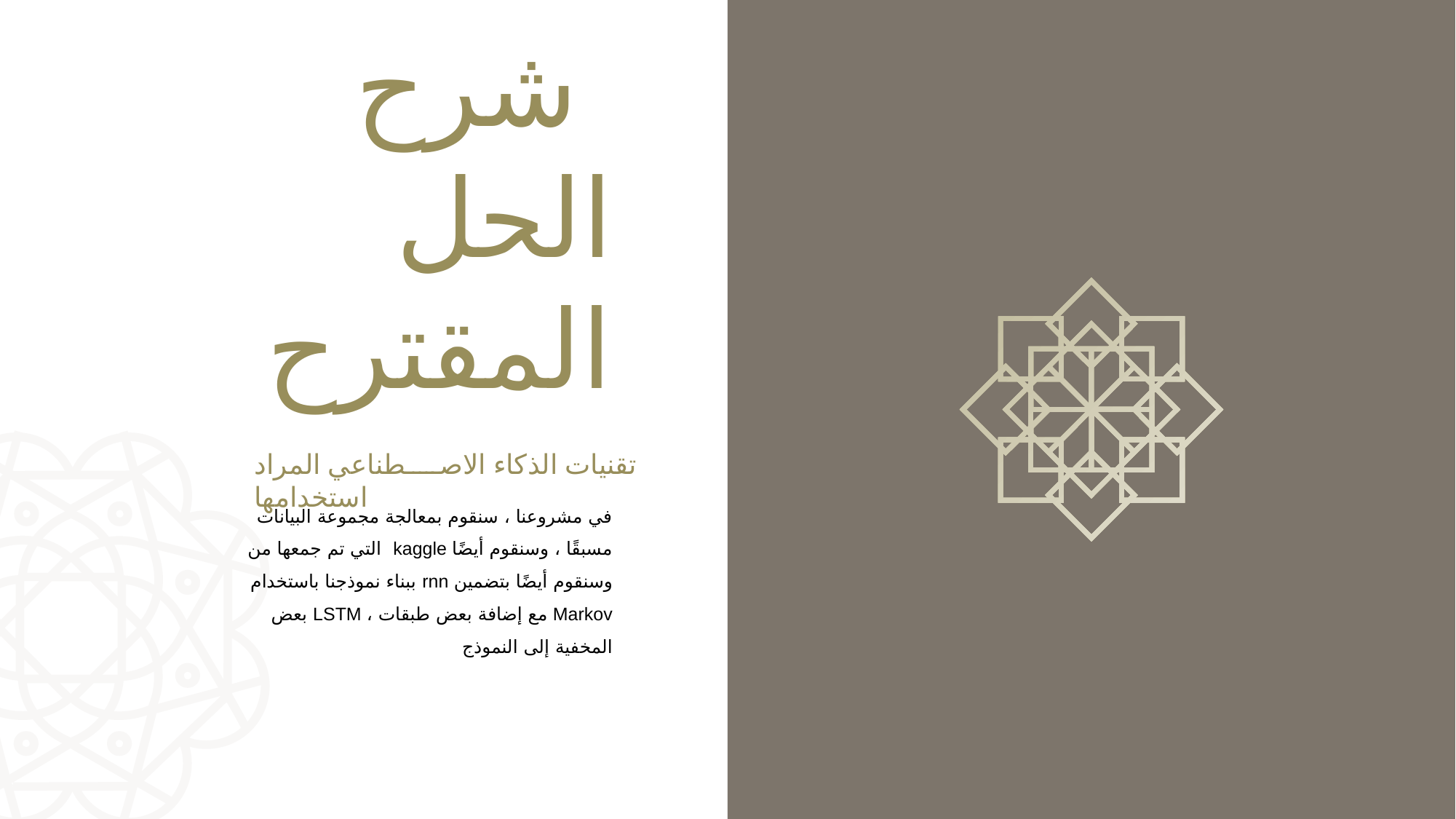

شرح
الحل
 المقترح

تقنيات الذكاء الاصطناعي المراد استخدامها
في مشروعنا ، سنقوم بمعالجة مجموعة البيانات التي تم جمعها من  kaggle مسبقًا ، وسنقوم أيضًا ببناء نموذجنا باستخدام rnn وسنقوم أيضًا بتضمين بعض LSTM ، مع إضافة بعض طبقات Markov المخفية إلى النموذج